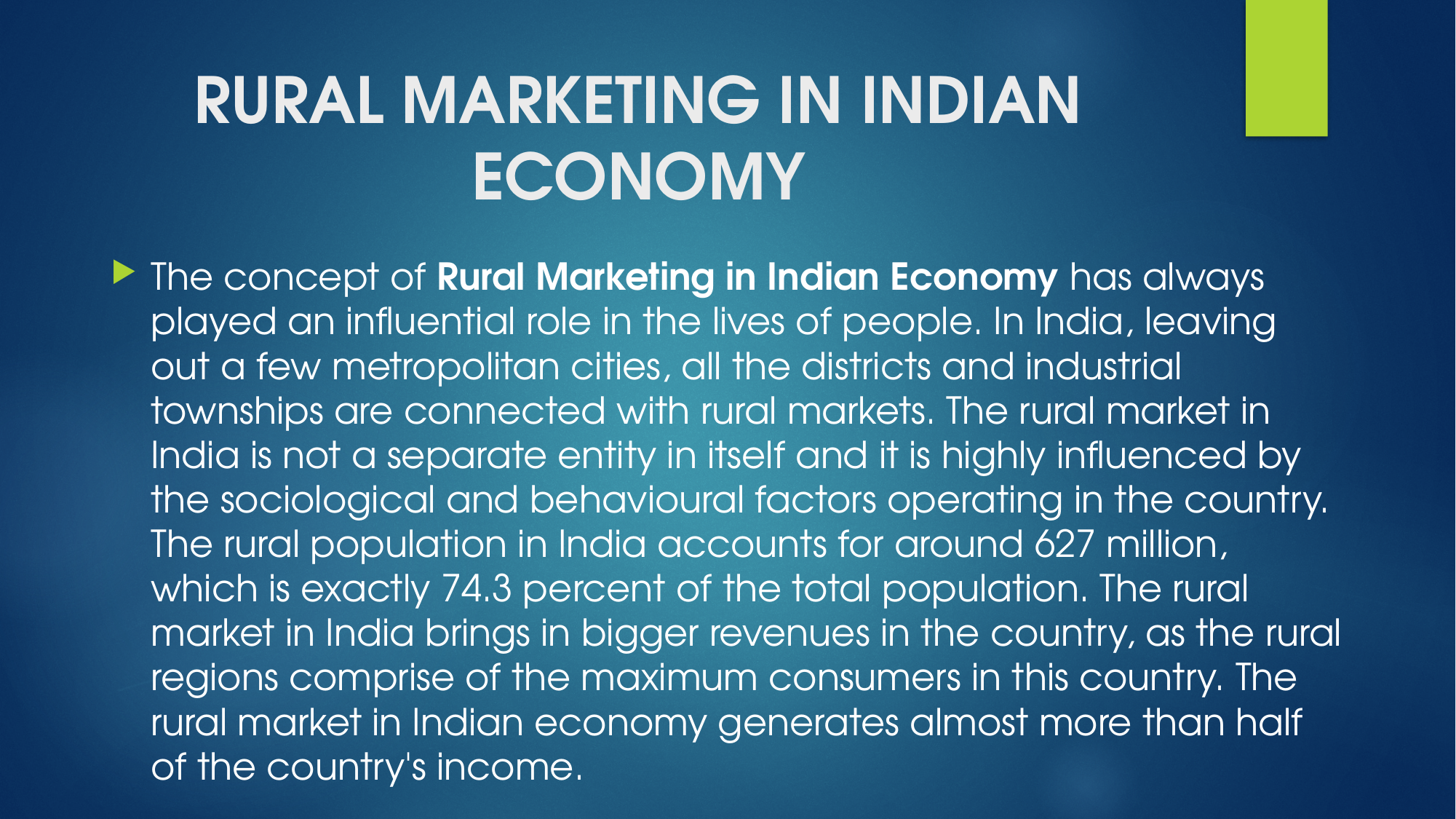

# RURAL MARKETING IN INDIAN ECONOMY
The concept of Rural Marketing in Indian Economy has always played an influential role in the lives of people. In India, leaving out a few metropolitan cities, all the districts and industrial townships are connected with rural markets. The rural market in India is not a separate entity in itself and it is highly influenced by the sociological and behavioural factors operating in the country. The rural population in India accounts for around 627 million, which is exactly 74.3 percent of the total population. The rural market in India brings in bigger revenues in the country, as the rural regions comprise of the maximum consumers in this country. The rural market in Indian economy generates almost more than half of the country's income.